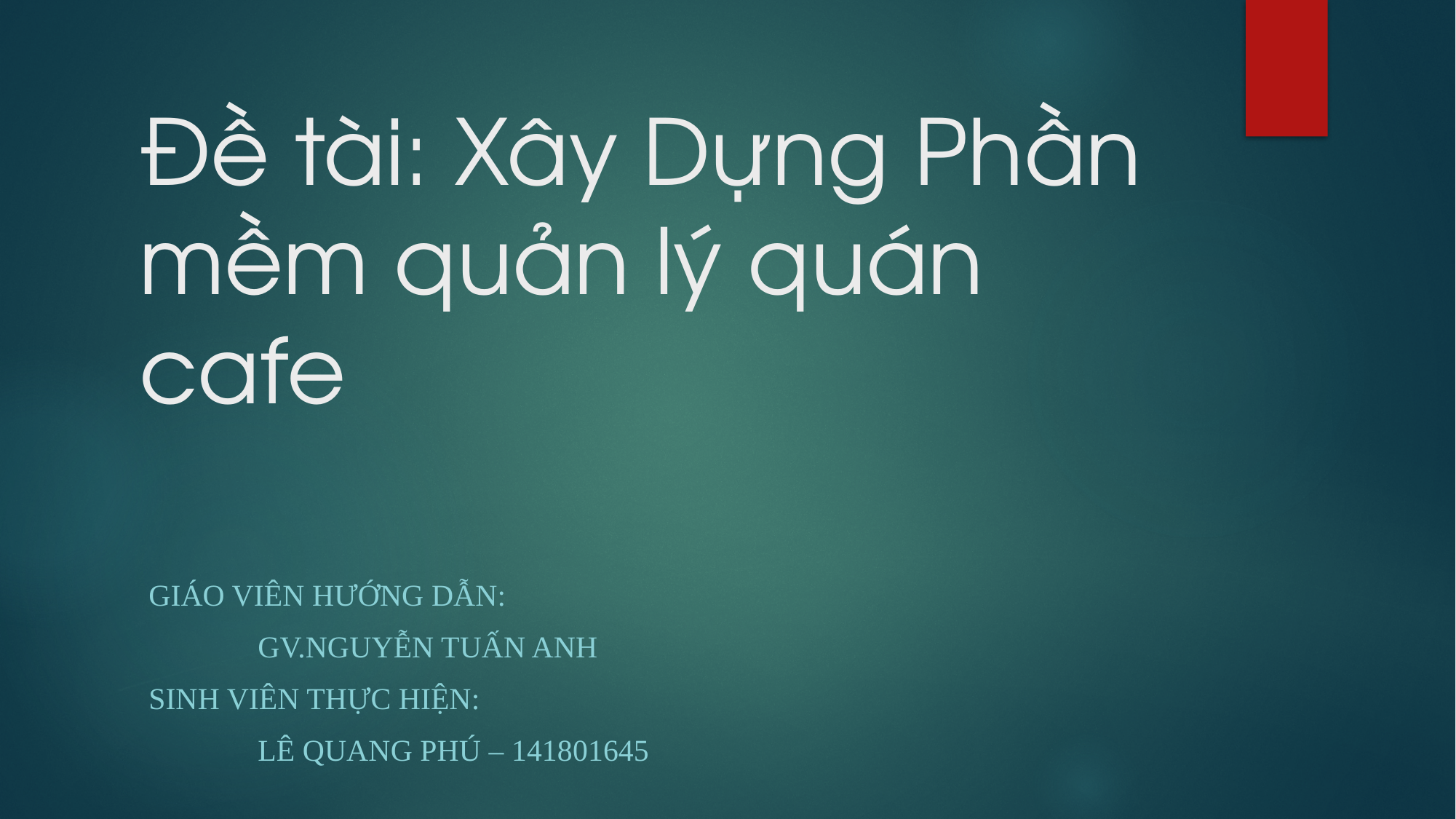

# Đề tài: Xây Dựng Phần mềm quản lý quán cafe
GIÁO VIÊN HƯỚNG DẪN:
	GV.NGUYỄN TUẤN ANH
Sinh viên thực hiện:
	Lê Quang Phú – 141801645